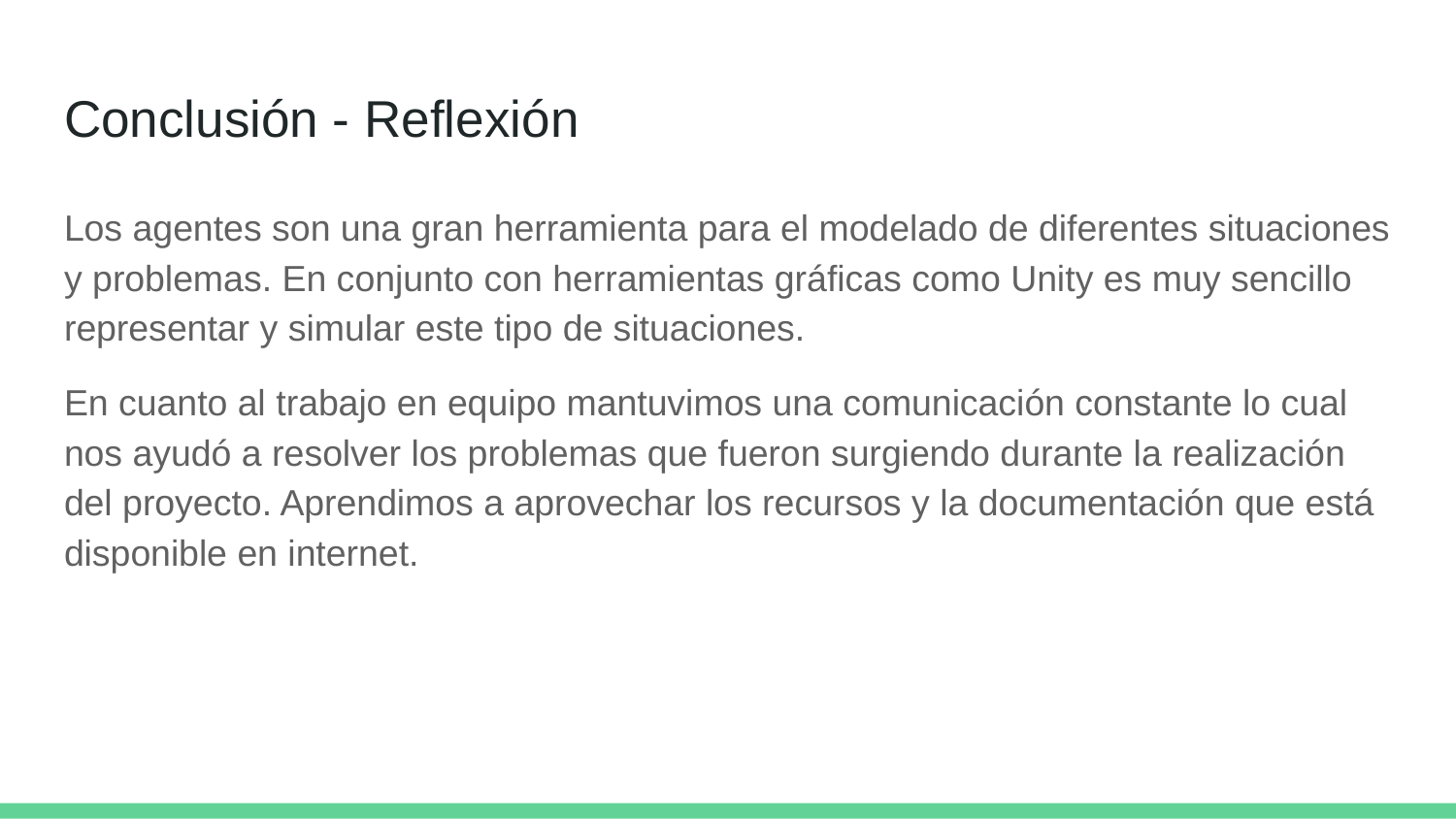

# Conclusión - Reflexión
Los agentes son una gran herramienta para el modelado de diferentes situaciones y problemas. En conjunto con herramientas gráficas como Unity es muy sencillo representar y simular este tipo de situaciones.
En cuanto al trabajo en equipo mantuvimos una comunicación constante lo cual nos ayudó a resolver los problemas que fueron surgiendo durante la realización del proyecto. Aprendimos a aprovechar los recursos y la documentación que está disponible en internet.